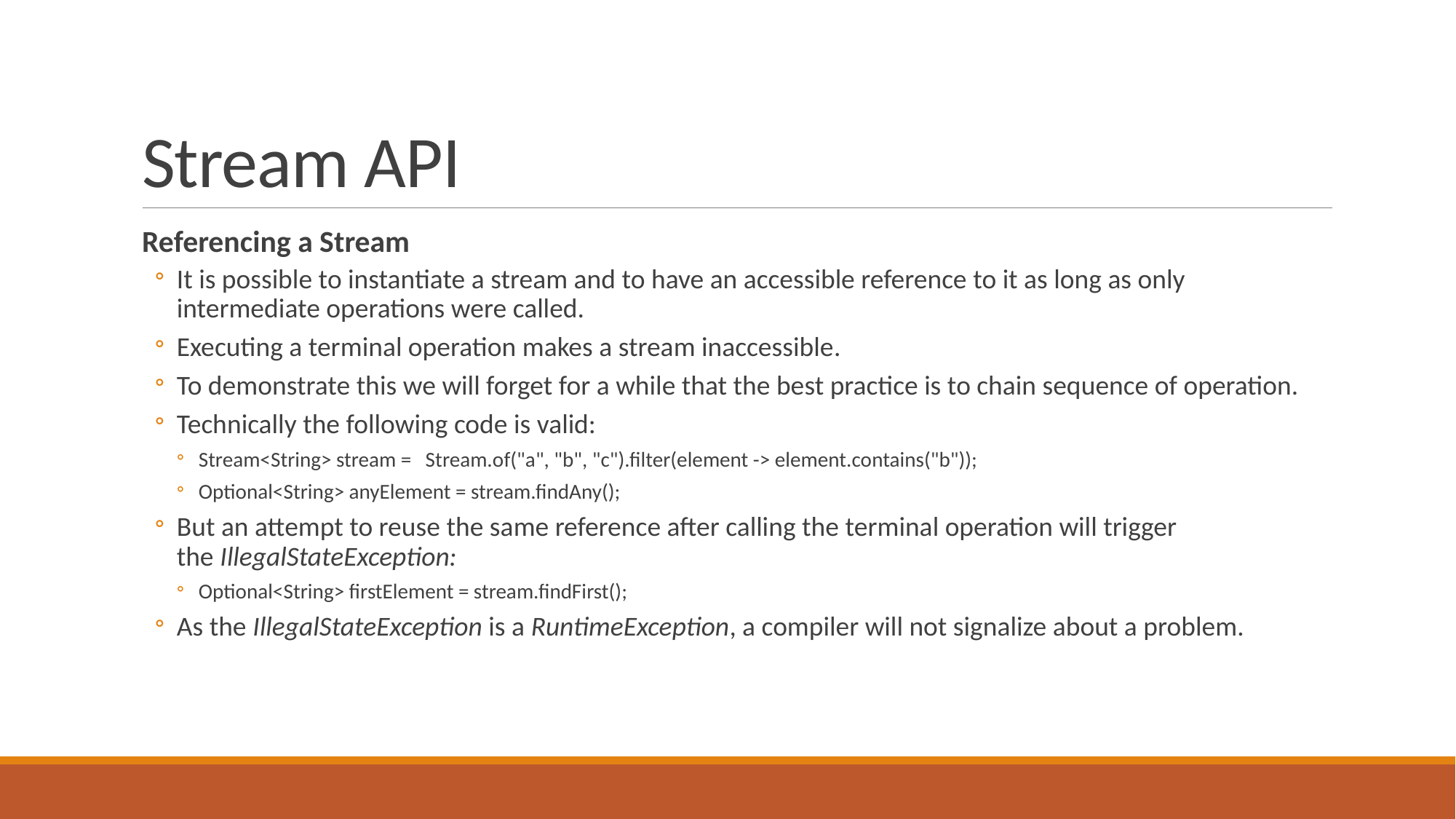

# Stream API
Referencing a Stream
It is possible to instantiate a stream and to have an accessible reference to it as long as only intermediate operations were called.
Executing a terminal operation makes a stream inaccessible.
To demonstrate this we will forget for a while that the best practice is to chain sequence of operation.
Technically the following code is valid:
Stream<String> stream =   Stream.of("a", "b", "c").filter(element -> element.contains("b"));
Optional<String> anyElement = stream.findAny();
But an attempt to reuse the same reference after calling the terminal operation will trigger the IllegalStateException:
Optional<String> firstElement = stream.findFirst();
As the IllegalStateException is a RuntimeException, a compiler will not signalize about a problem.